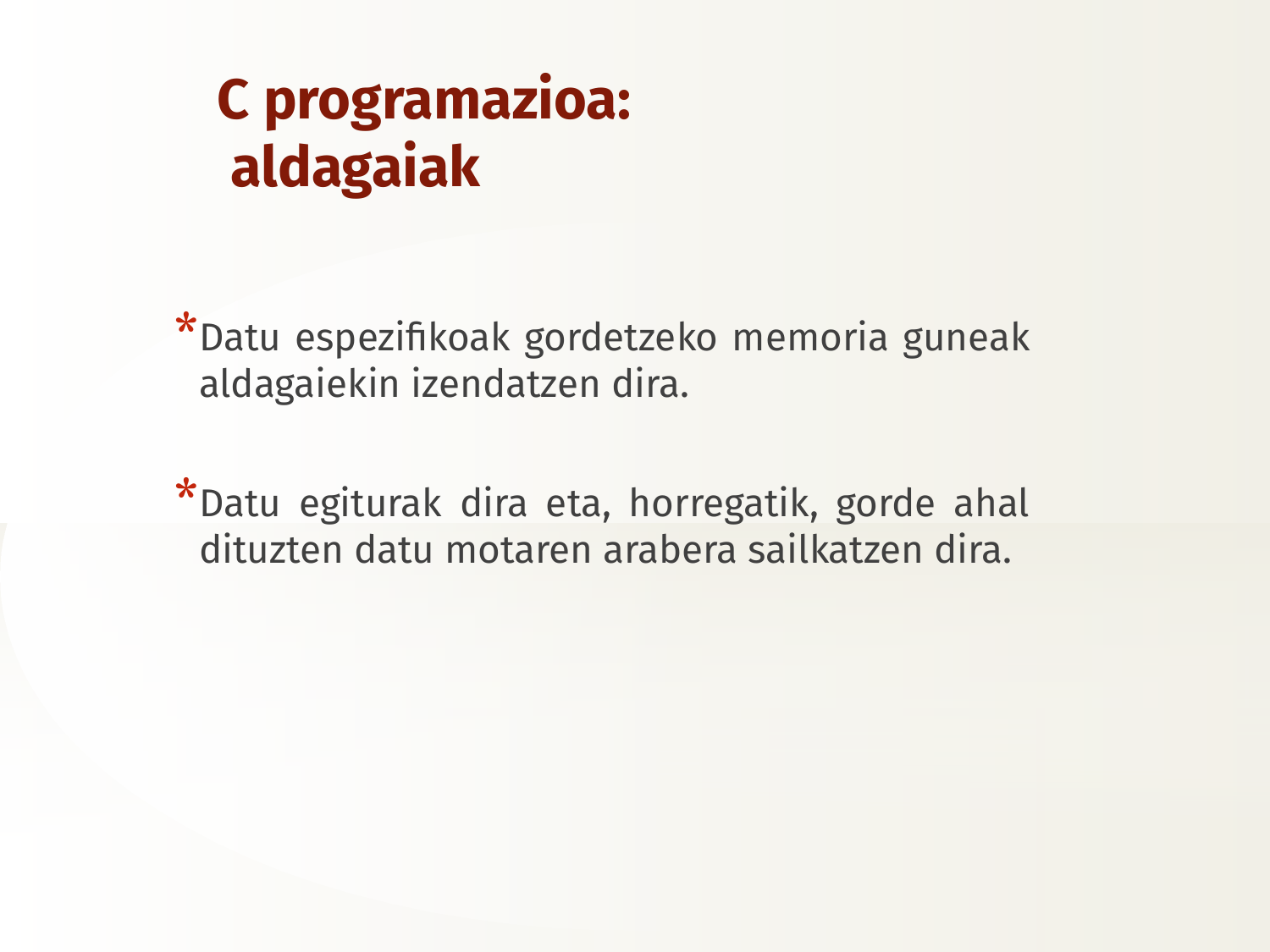

C programazioa:
 aldagaiak
Datu espezifikoak gordetzeko memoria guneak aldagaiekin izendatzen dira.

Datu egiturak dira eta, horregatik, gorde ahal dituzten datu motaren arabera sailkatzen dira.